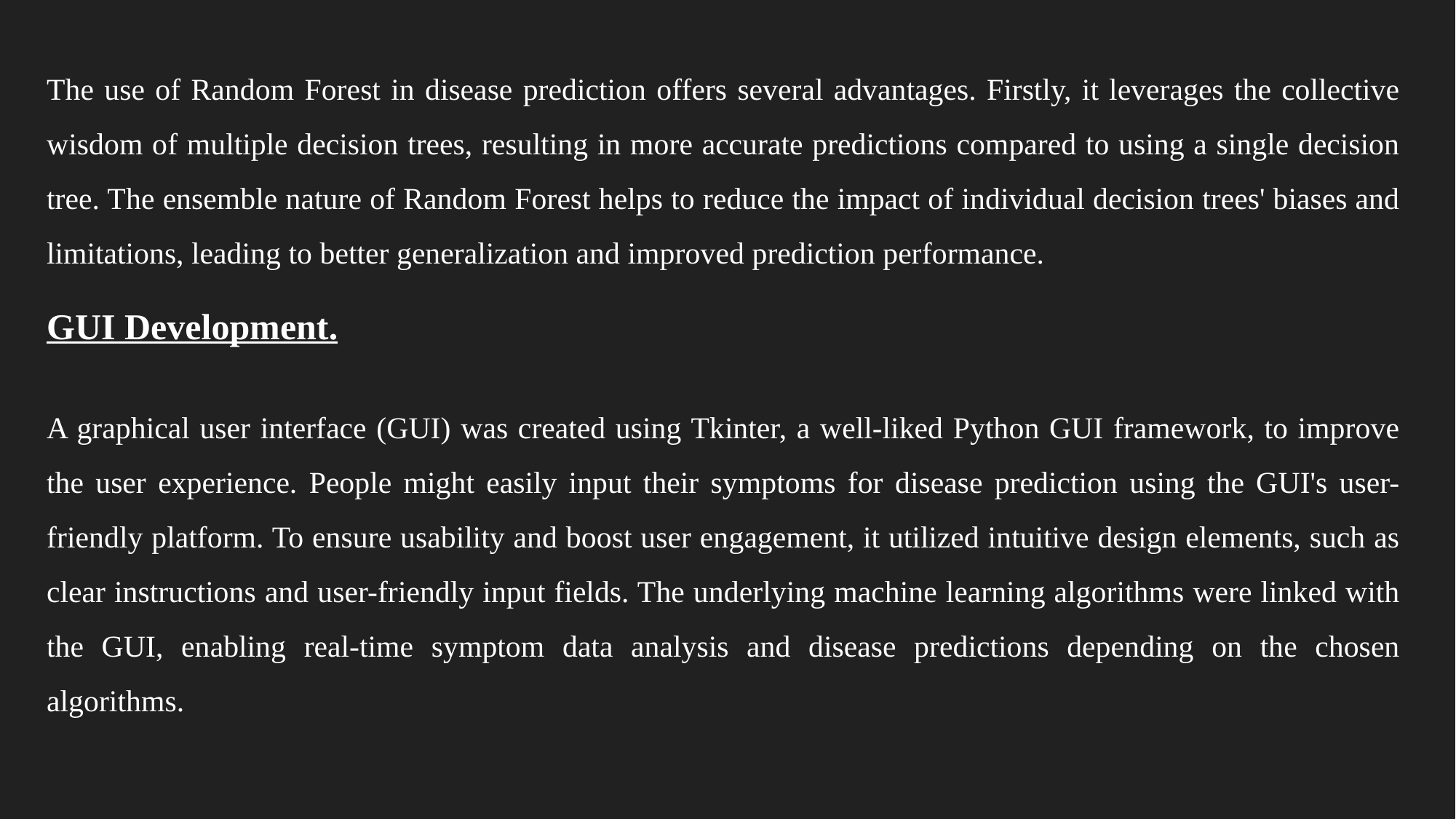

The use of Random Forest in disease prediction offers several advantages. Firstly, it leverages the collective wisdom of multiple decision trees, resulting in more accurate predictions compared to using a single decision tree. The ensemble nature of Random Forest helps to reduce the impact of individual decision trees' biases and limitations, leading to better generalization and improved prediction performance.

GUI Development.

A graphical user interface (GUI) was created using Tkinter, a well-liked Python GUI framework, to improve the user experience. People might easily input their symptoms for disease prediction using the GUI's user-friendly platform. To ensure usability and boost user engagement, it utilized intuitive design elements, such as clear instructions and user-friendly input fields. The underlying machine learning algorithms were linked with the GUI, enabling real-time symptom data analysis and disease predictions depending on the chosen algorithms.